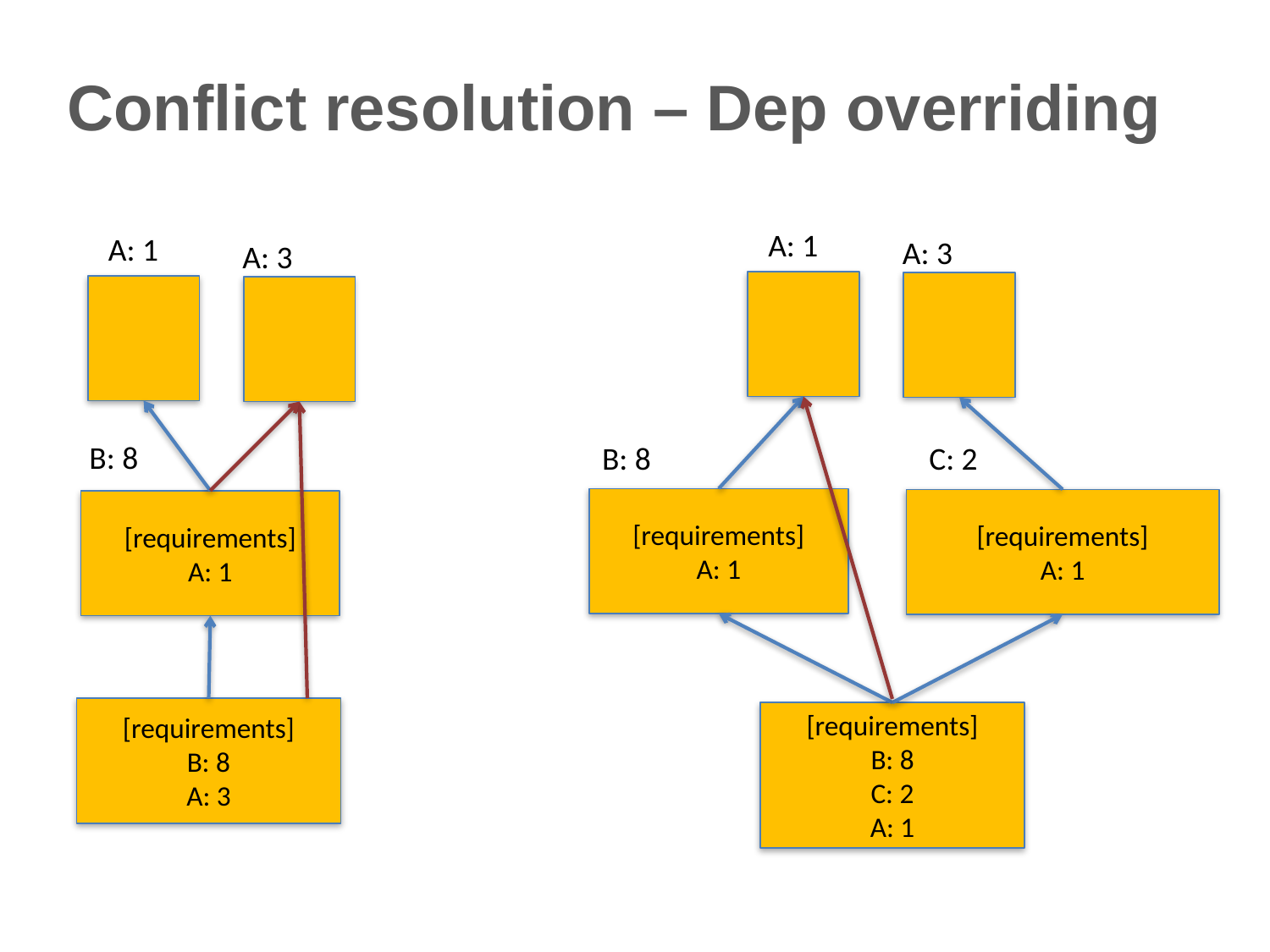

Conflict resolution – Dep overriding
A: 1
A: 1
A: 3
A: 3

B: 8
B: 8
C: 2
[requirements]
A: 1
[requirements]
A: 1
[requirements]
A: 1
[requirements]
B: 8
A: 3
[requirements]
B: 8
C: 2
A: 1